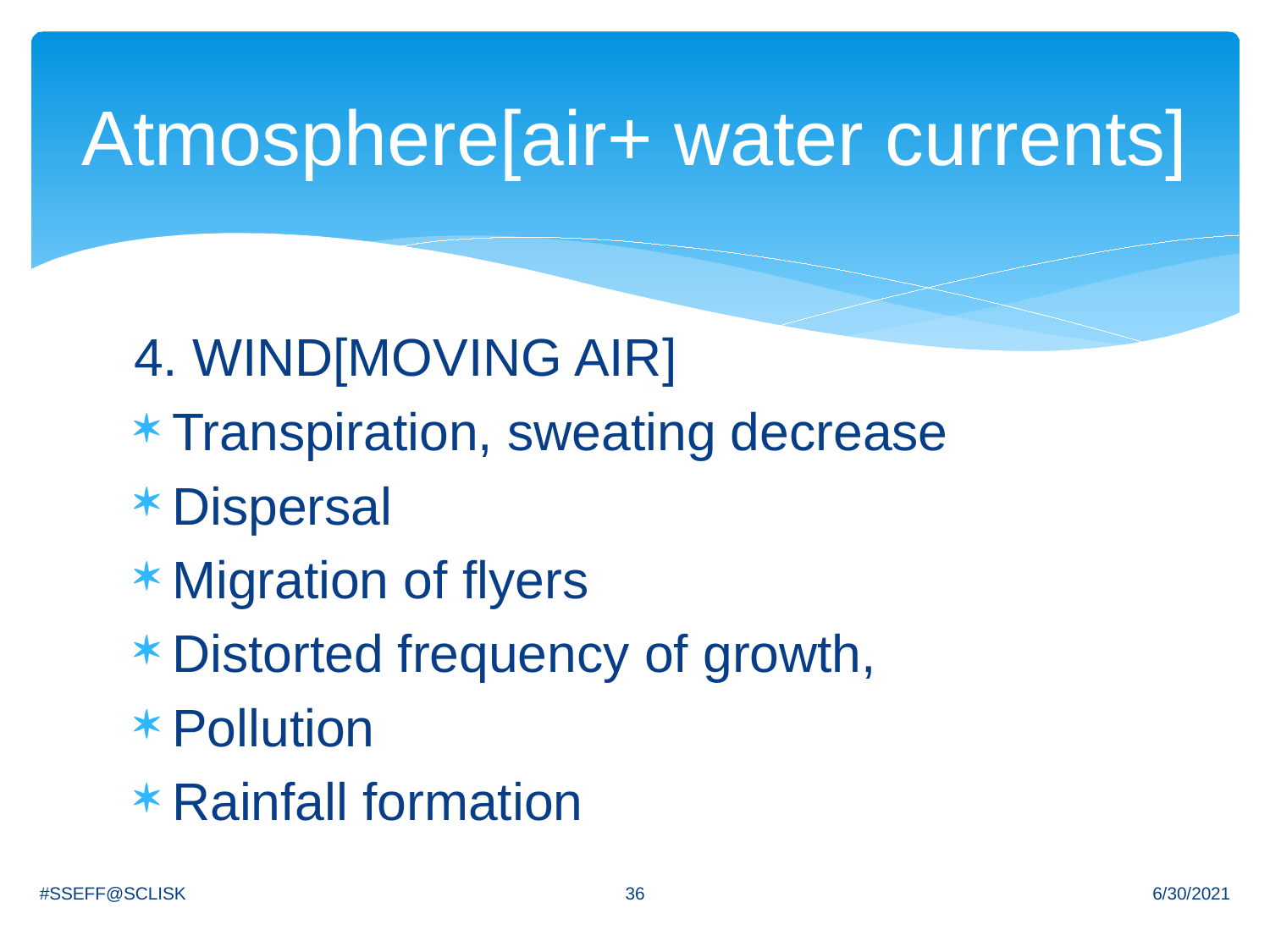

# Atmosphere[air+ water currents]
4. WIND[MOVING AIR]
Transpiration, sweating decrease
Dispersal
Migration of flyers
Distorted frequency of growth,
Pollution
Rainfall formation

36
#SSEFF@SCLISK
6/30/2021